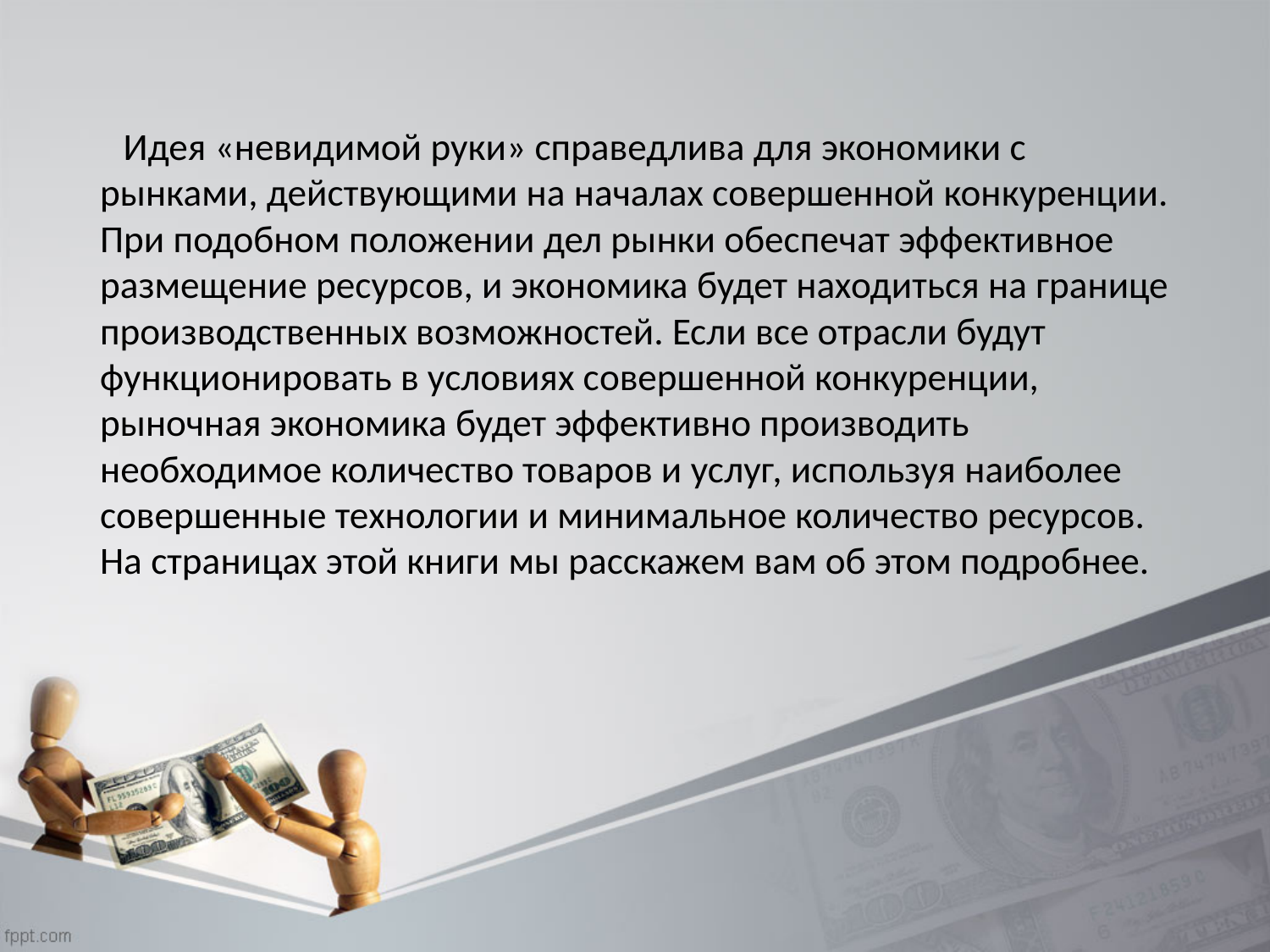

Идея «невидимой руки» справедлива для экономики с рынками, действующими на началах совершенной конкуренции. При подобном положении дел рынки обеспечат эффективное размещение ресурсов, и экономика будет находиться на границе производственных возможностей. Если все отрасли будут функционировать в условиях совершенной конкуренции, рыночная экономика будет эффективно производить необходимое количество товаров и услуг, используя наиболее совершенные технологии и минимальное количество ресурсов. На страницах этой книги мы расскажем вам об этом подробнее.